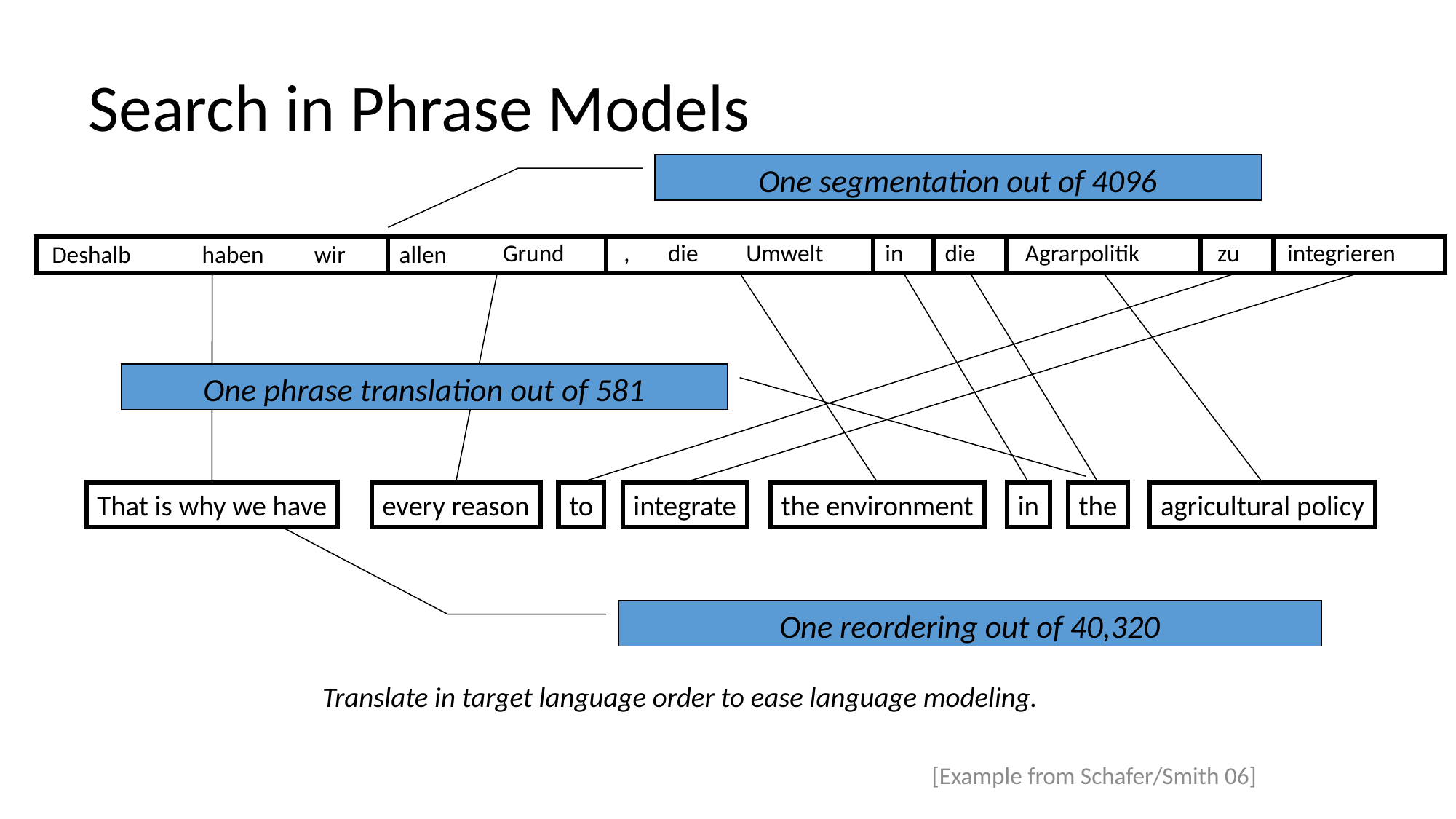

# Search in Phrase Models
One segmentation out of 4096
Grund
,
die
Umwelt
in
die
Agrarpolitik
zu
integrieren
Deshalb
haben
wir
allen

One phrase translation out of 581
That is why we have
every reason
to
integrate
the environment
in
the
agricultural policy
One reordering out of 40,320
Translate in target language order to ease language modeling.
[Example from Schafer/Smith 06]